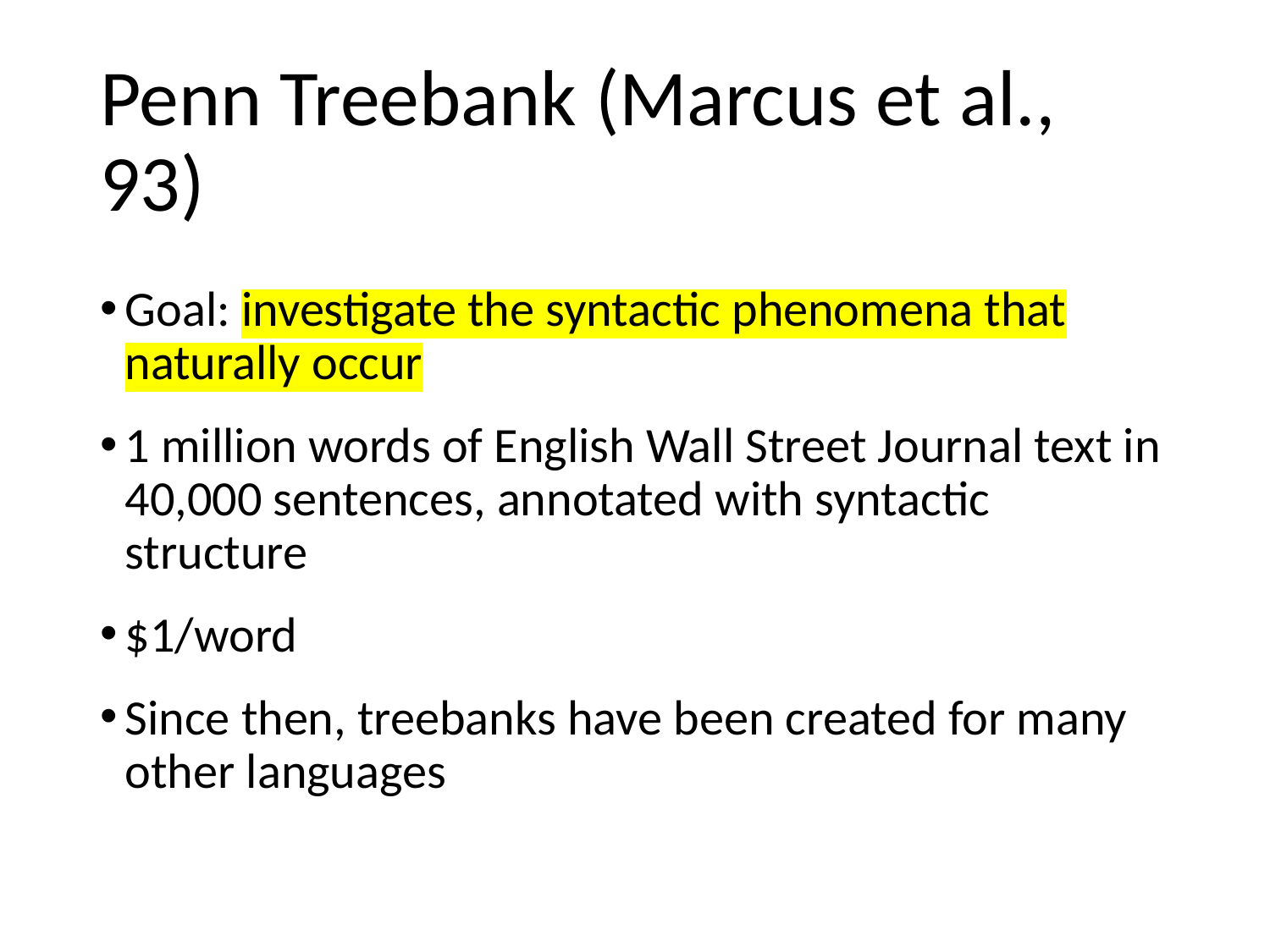

# Penn Treebank (Marcus et al., 93)
Goal: investigate the syntactic phenomena that naturally occur
1 million words of English Wall Street Journal text in 40,000 sentences, annotated with syntactic structure
$1/word
Since then, treebanks have been created for many other languages